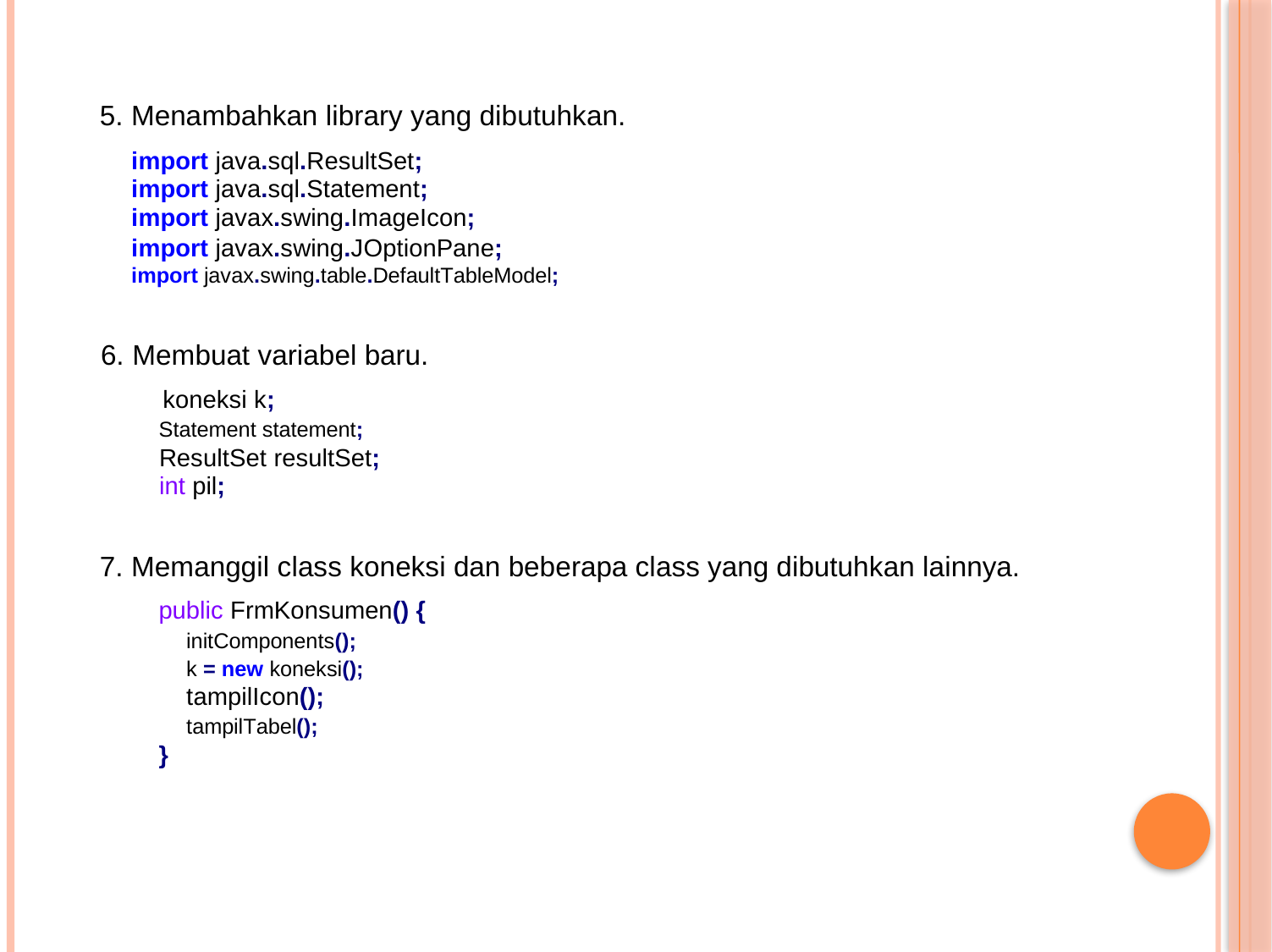

5. Menambahkan library yang dibutuhkan.
import java.sql.ResultSet; import java.sql.Statement; import javax.swing.ImageIcon;
import javax.swing.JOptionPane;
import javax.swing.table.DefaultTableModel;
6. Membuat variabel baru.
koneksi k;
Statement statement;
ResultSet resultSet;
int pil;
7. Memanggil class koneksi dan beberapa class yang dibutuhkan lainnya.
public FrmKonsumen() {
initComponents();
k = new koneksi();
tampilIcon();
tampilTabel();
}